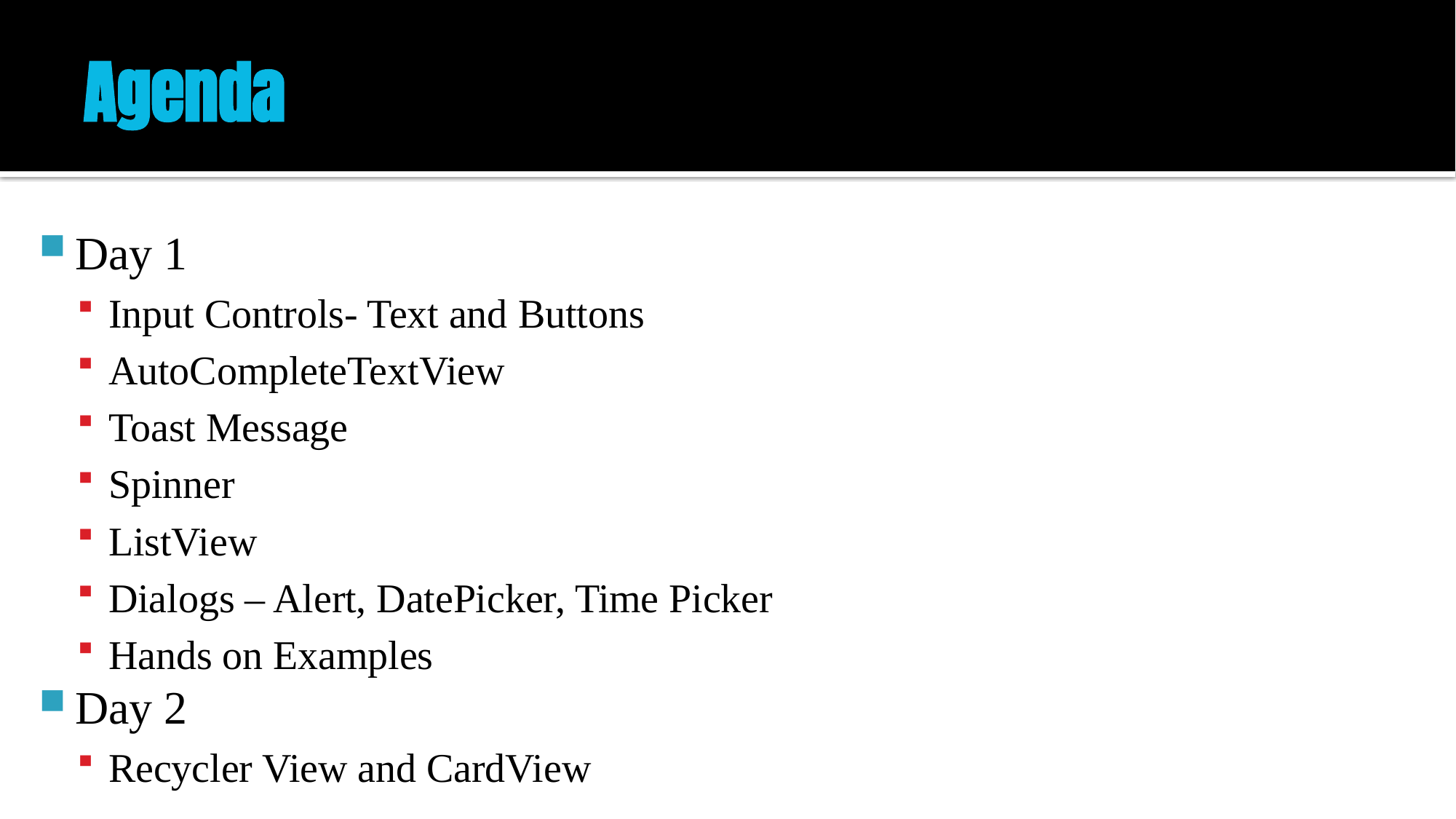

# Agenda
Day 1
Input Controls- Text and Buttons
AutoCompleteTextView
Toast Message
Spinner
ListView
Dialogs – Alert, DatePicker, Time Picker
Hands on Examples
Day 2
Recycler View and CardView